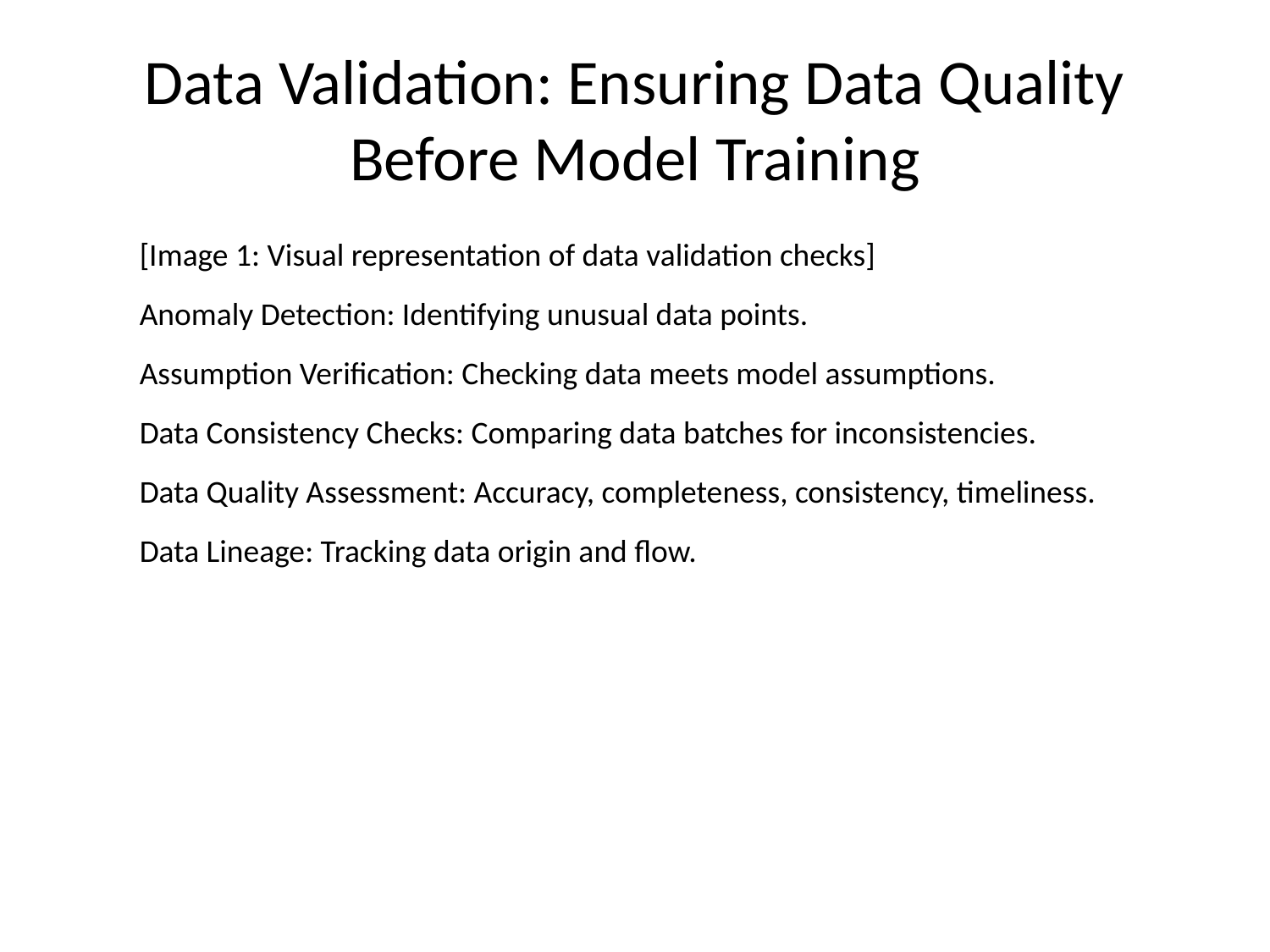

# Data Validation: Ensuring Data Quality Before Model Training

[Image 1: Visual representation of data validation checks]
Anomaly Detection: Identifying unusual data points.
Assumption Verification: Checking data meets model assumptions.
Data Consistency Checks: Comparing data batches for inconsistencies.
Data Quality Assessment: Accuracy, completeness, consistency, timeliness.
Data Lineage: Tracking data origin and flow.